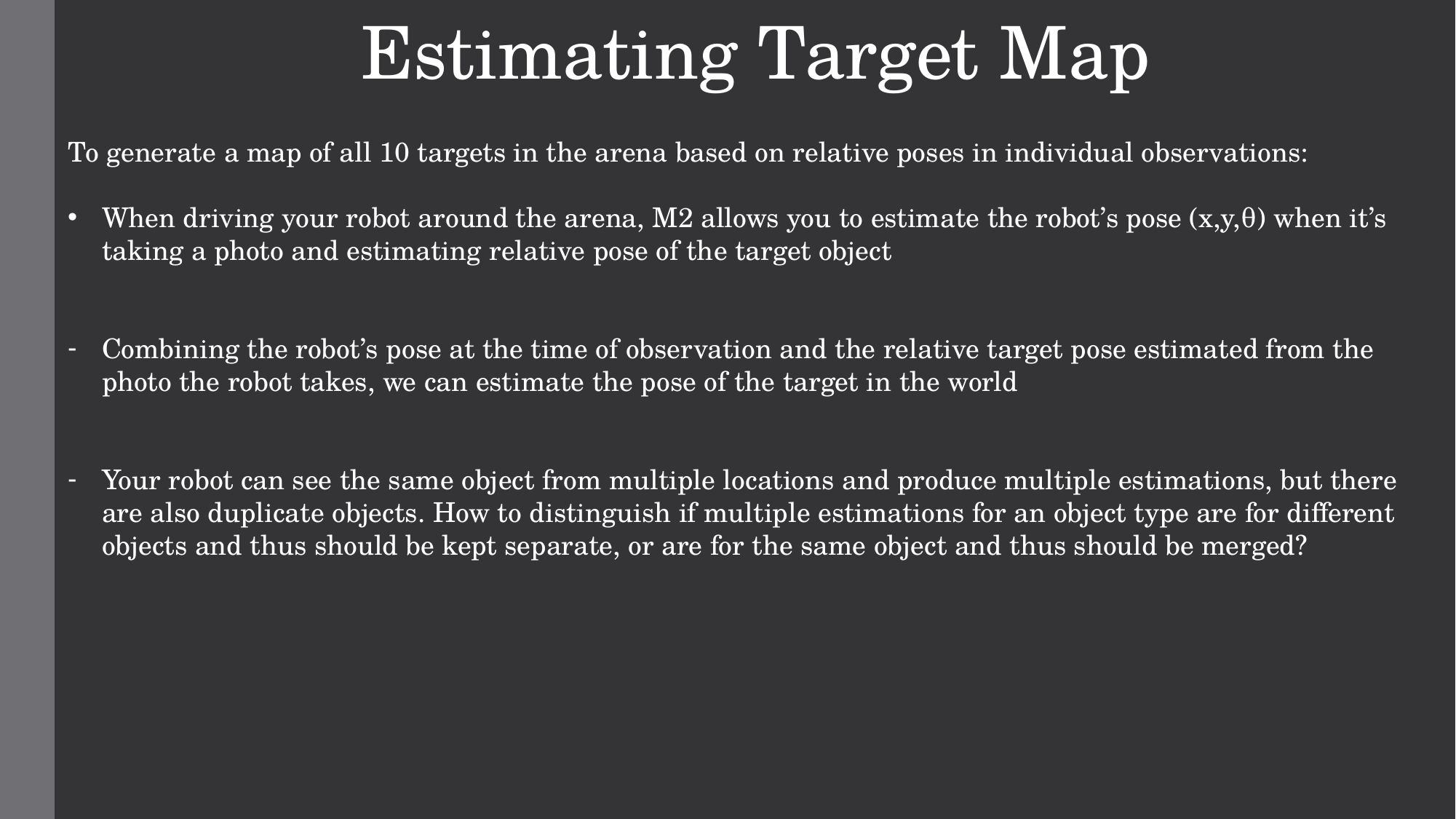

Estimating Target Map

To generate a map of all 10 targets in the arena based on relative poses in individual observations:

When driving your robot around the arena, M2 allows you to estimate the robot’s pose (x,y,θ) when it’s taking a photo and estimating relative pose of the target object

Combining the robot’s pose at the time of observation and the relative target pose estimated from the photo the robot takes, we can estimate the pose of the target in the world

Your robot can see the same object from multiple locations and produce multiple estimations, but there are also duplicate objects. How to distinguish if multiple estimations for an object type are for different objects and thus should be kept separate, or are for the same object and thus should be merged?